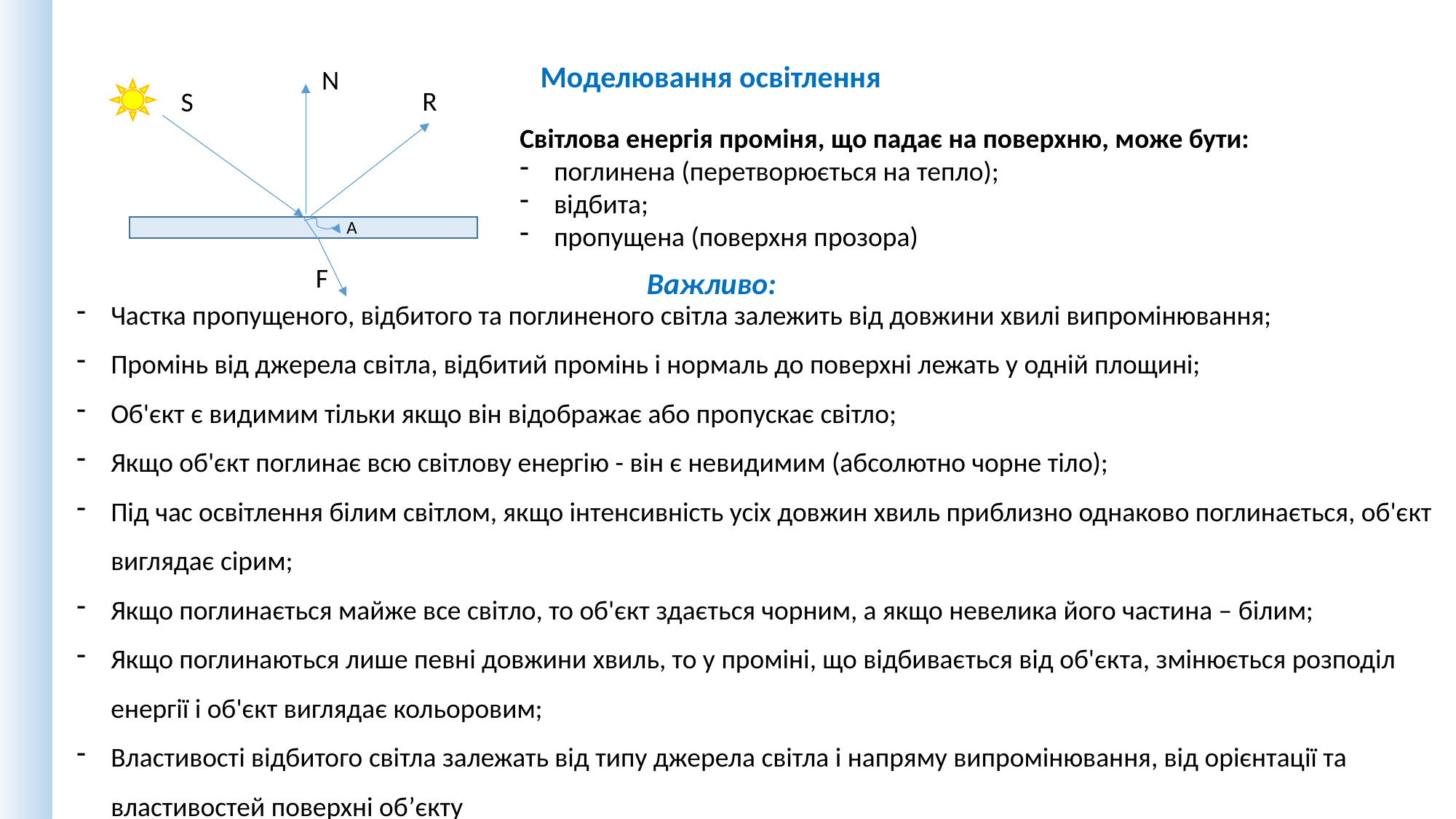

Моделювання освітлення
N
R
S

Світлова енергія проміня, що падає на поверхню, може бути:
поглинена (перетворюється на тепло);
відбита;
пропущена (поверхня прозора)
А

F
Важливо:
Частка пропущеного, відбитого та поглиненого світла залежить від довжини хвилі випромінювання;
Промінь від джерела світла, відбитий промінь і нормаль до поверхні лежать у одній площині;
Об'єкт є видимим тільки якщо він відображає або пропускає світло;
Якщо об'єкт поглинає всю світлову енергію - він є невидимим (абсолютно чорне тіло);
Під час освітлення білим світлом, якщо інтенсивність усіх довжин хвиль приблизно однаково поглинається, об'єкт виглядає сірим;
Якщо поглинається майже все світло, то об'єкт здається чорним, а якщо невелика його частина – білим;
Якщо поглинаються лише певні довжини хвиль, то у проміні, що відбивається від об'єкта, змінюється розподіл енергії і об'єкт виглядає кольоровим;
Властивості відбитого світла залежать від типу джерела світла і напряму випромінювання, від орієнтації та властивостей поверхні об’єкту